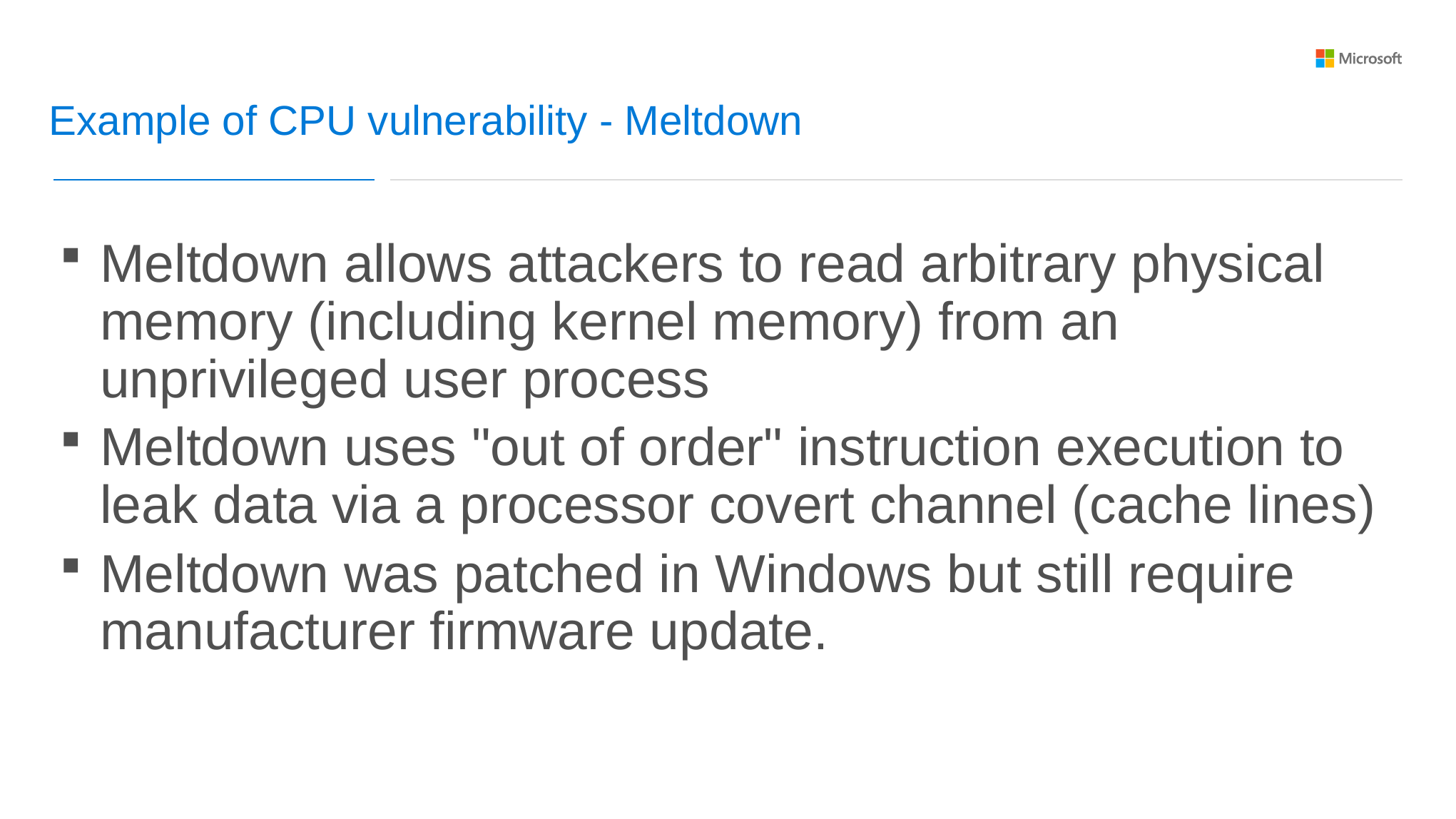

Example of CPU vulnerability - Meltdown
Meltdown allows attackers to read arbitrary physical memory (including kernel memory) from an unprivileged user process
Meltdown uses "out of order" instruction execution to leak data via a processor covert channel (cache lines)
Meltdown was patched in Windows but still require manufacturer firmware update.